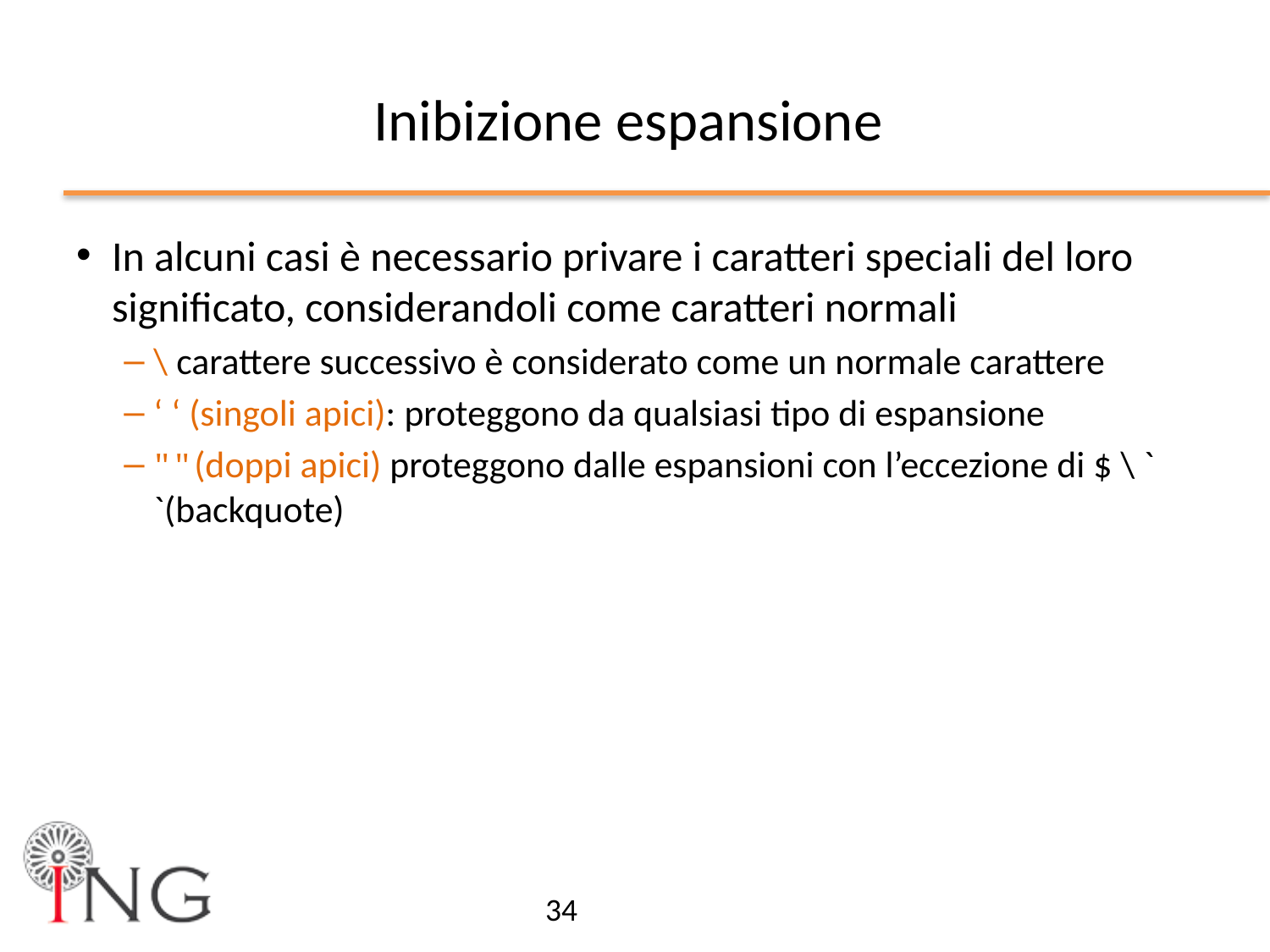

# Inibizione espansione
In alcuni casi è necessario privare i caratteri speciali del loro significato, considerandoli come caratteri normali
\ carattere successivo è considerato come un normale carattere
‘ ‘ (singoli apici): proteggono da qualsiasi tipo di espansione
""(doppi apici) proteggono dalle espansioni con l’eccezione di $ \ ` `(backquote)

34